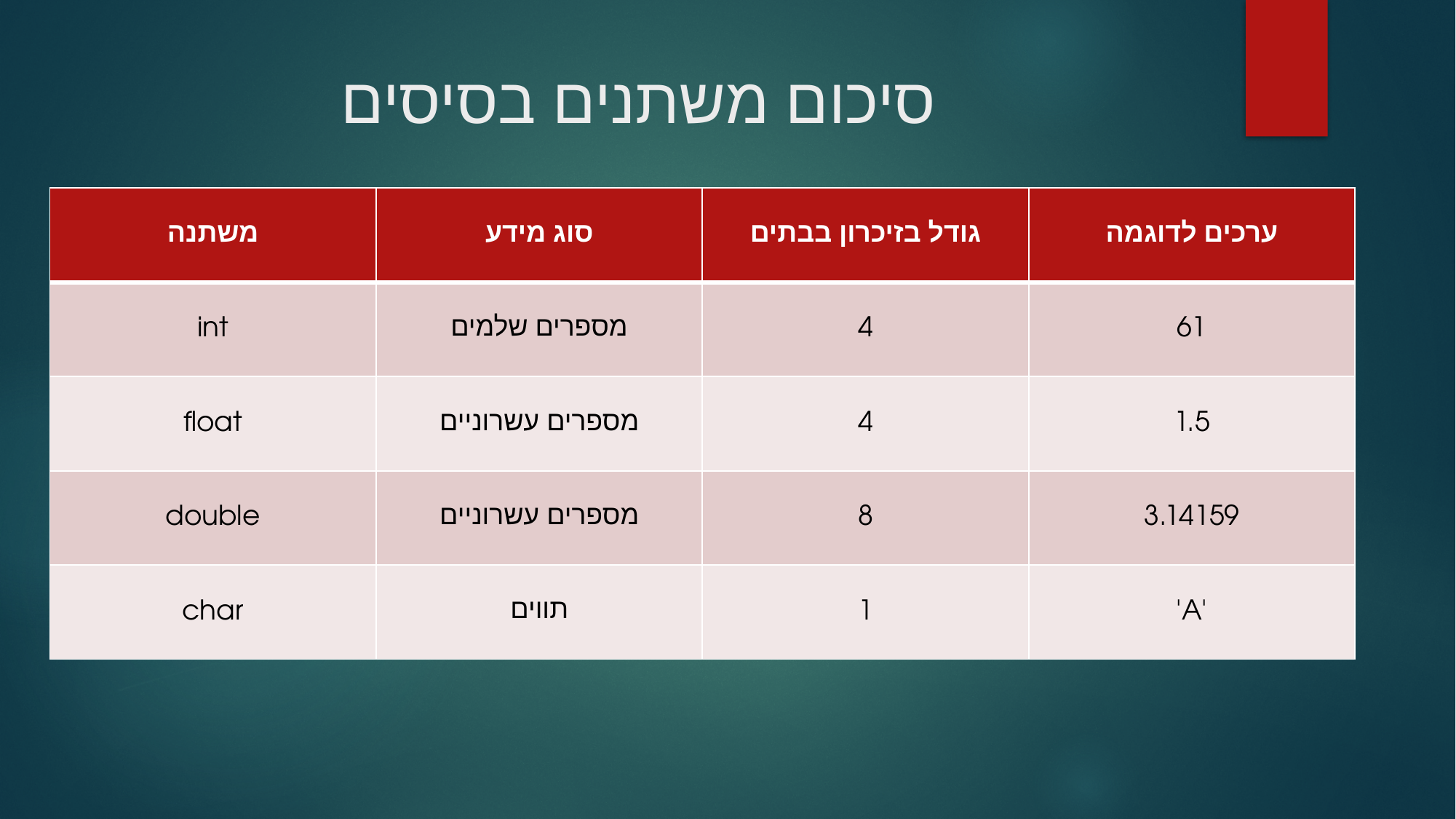

# סיכום משתנים בסיסים
| משתנה | סוג מידע | גודל בזיכרון בבתים | ערכים לדוגמה |
| --- | --- | --- | --- |
| int | מספרים שלמים | 4 | 61 |
| float | מספרים עשרוניים | 4 | 1.5 |
| double | מספרים עשרוניים | 8 | 3.14159 |
| char | תווים | 1 | 'A' |